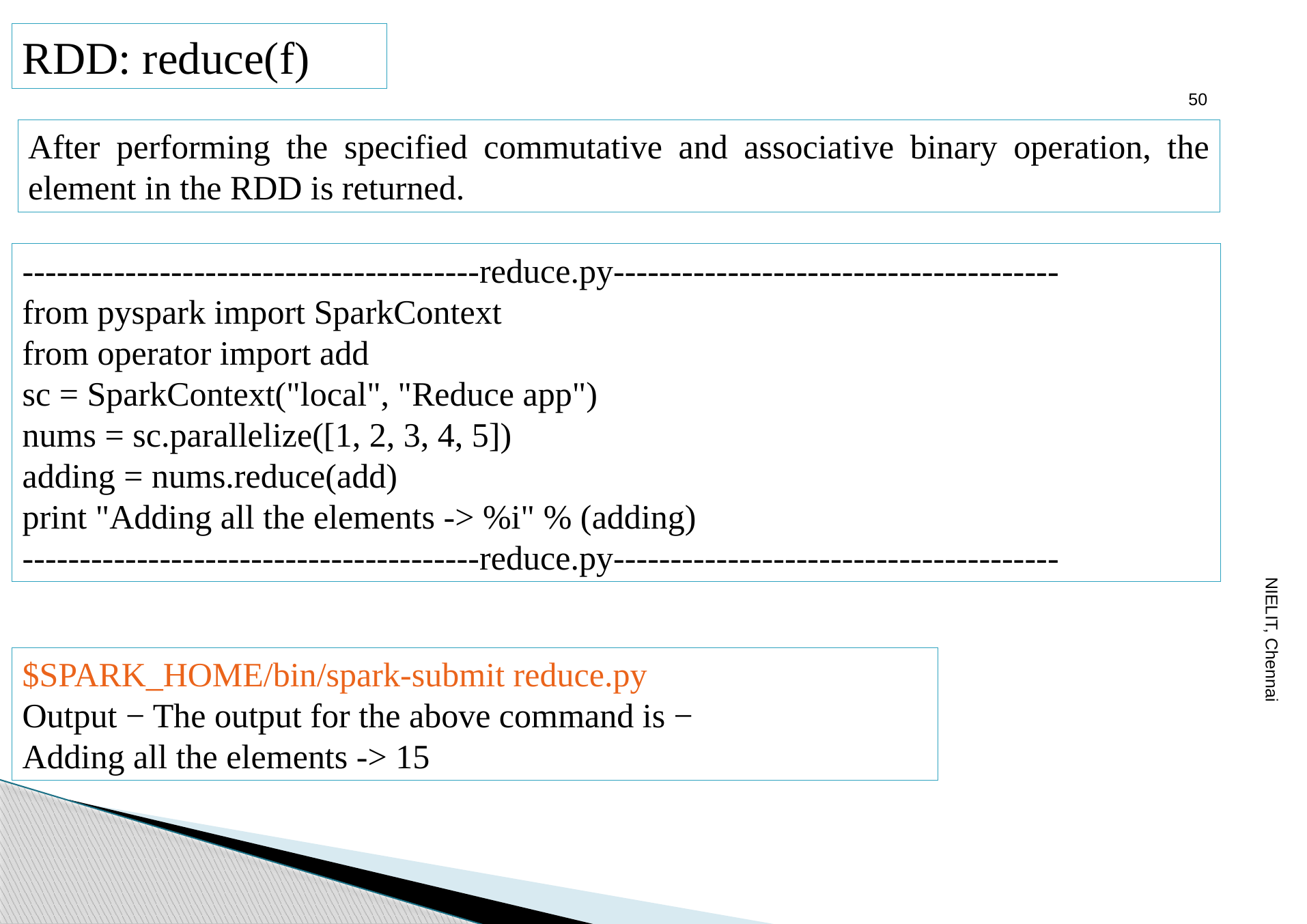

50
RDD: reduce(f)
After performing the specified commutative and associative binary operation, the element in the RDD is returned.
----------------------------------------reduce.py---------------------------------------
from pyspark import SparkContext
from operator import add
sc = SparkContext("local", "Reduce app")
nums = sc.parallelize([1, 2, 3, 4, 5])
adding = nums.reduce(add)
print "Adding all the elements -> %i" % (adding)
----------------------------------------reduce.py---------------------------------------
NIELIT, Chennai
$SPARK_HOME/bin/spark-submit reduce.py
Output − The output for the above command is −
Adding all the elements -> 15